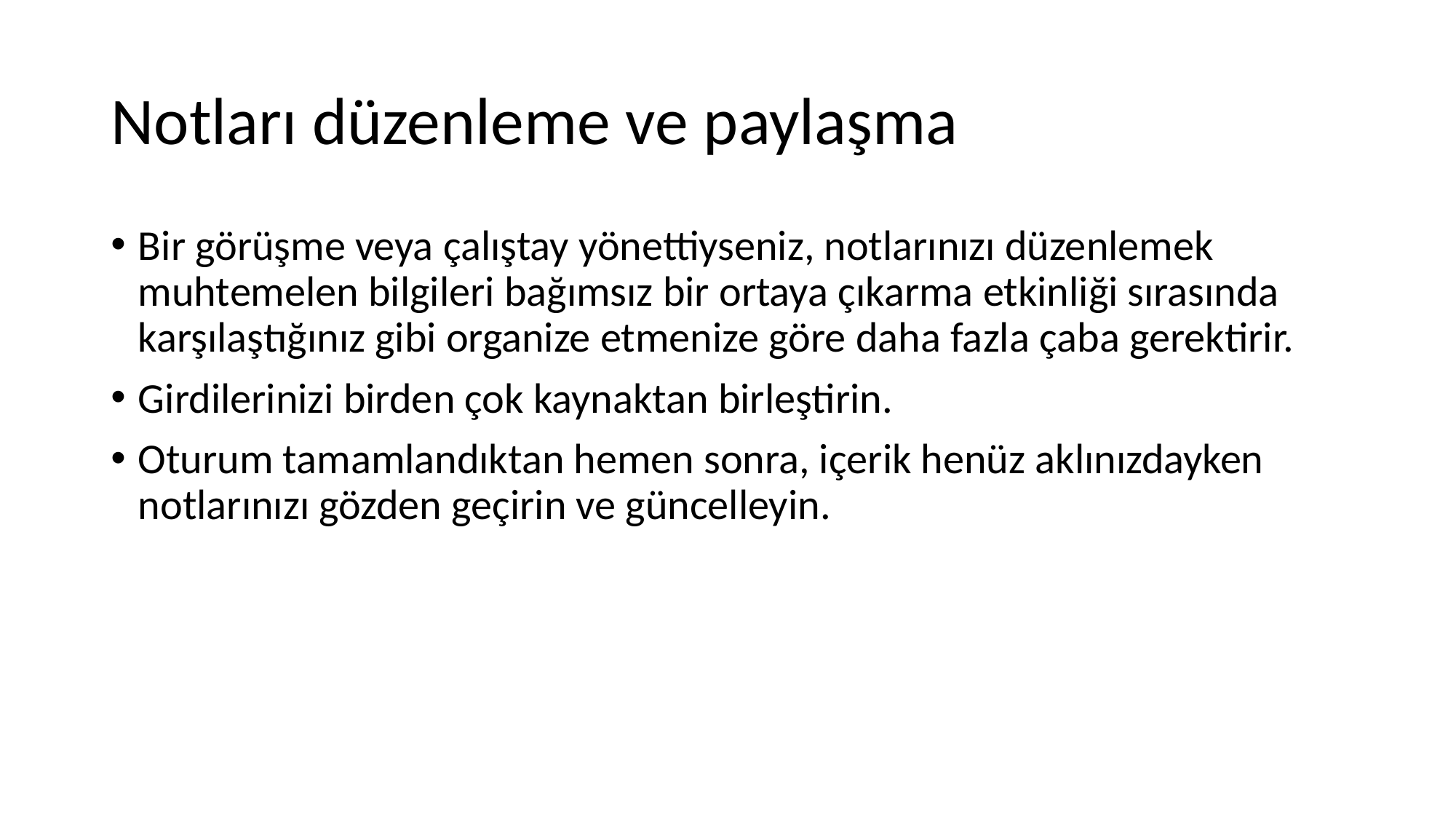

# Notları düzenleme ve paylaşma
Bir görüşme veya çalıştay yönettiyseniz, notlarınızı düzenlemek muhtemelen bilgileri bağımsız bir ortaya çıkarma etkinliği sırasında karşılaştığınız gibi organize etmenize göre daha fazla çaba gerektirir.
Girdilerinizi birden çok kaynaktan birleştirin.
Oturum tamamlandıktan hemen sonra, içerik henüz aklınızdayken notlarınızı gözden geçirin ve güncelleyin.